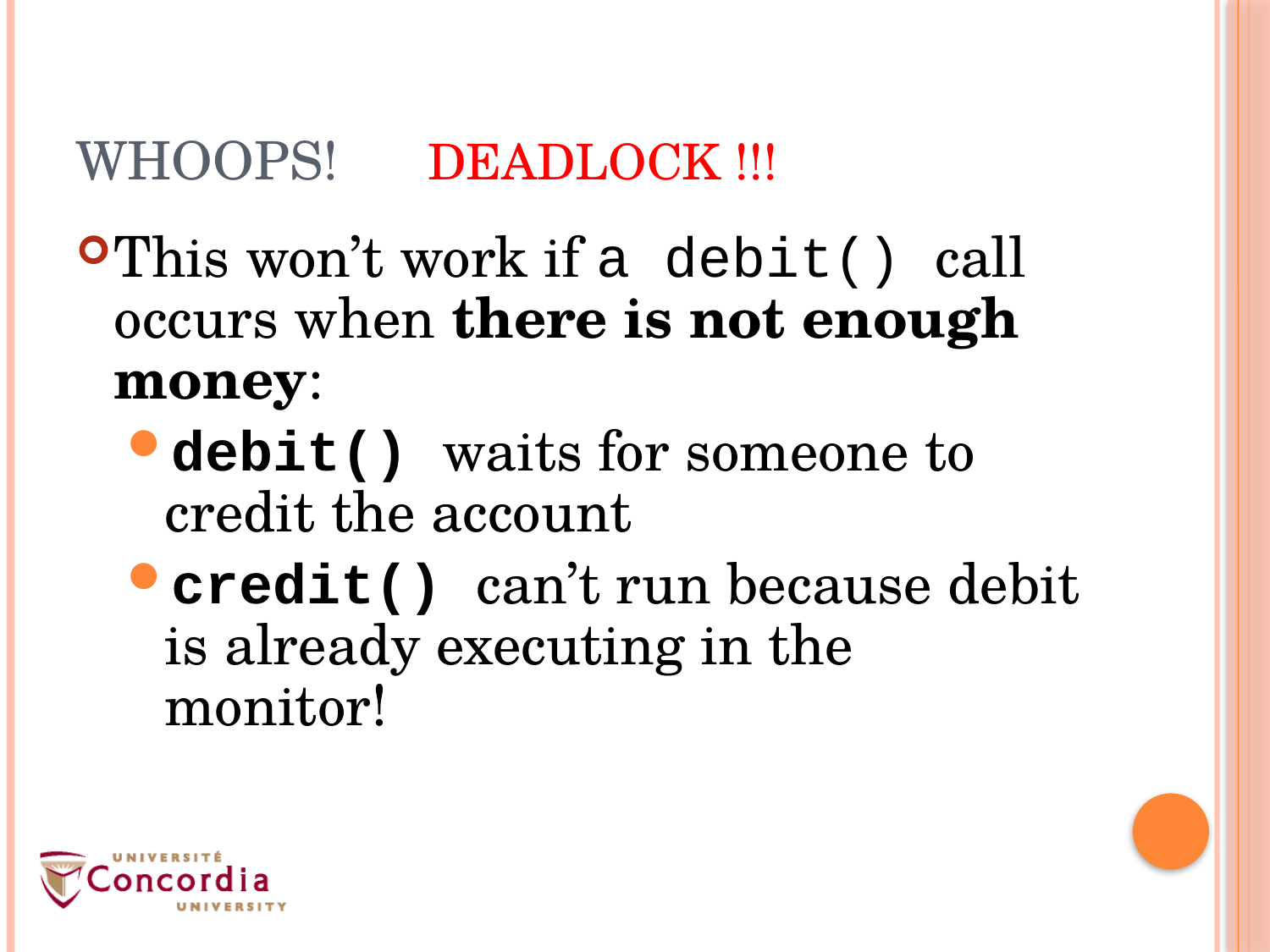

# Whoops!      DEADLOCK !!!
This won’t work if a debit() call occurs when there is not enough money:
debit() waits for someone to credit the account
credit() can’t run because debit is already executing in the monitor!

8
8